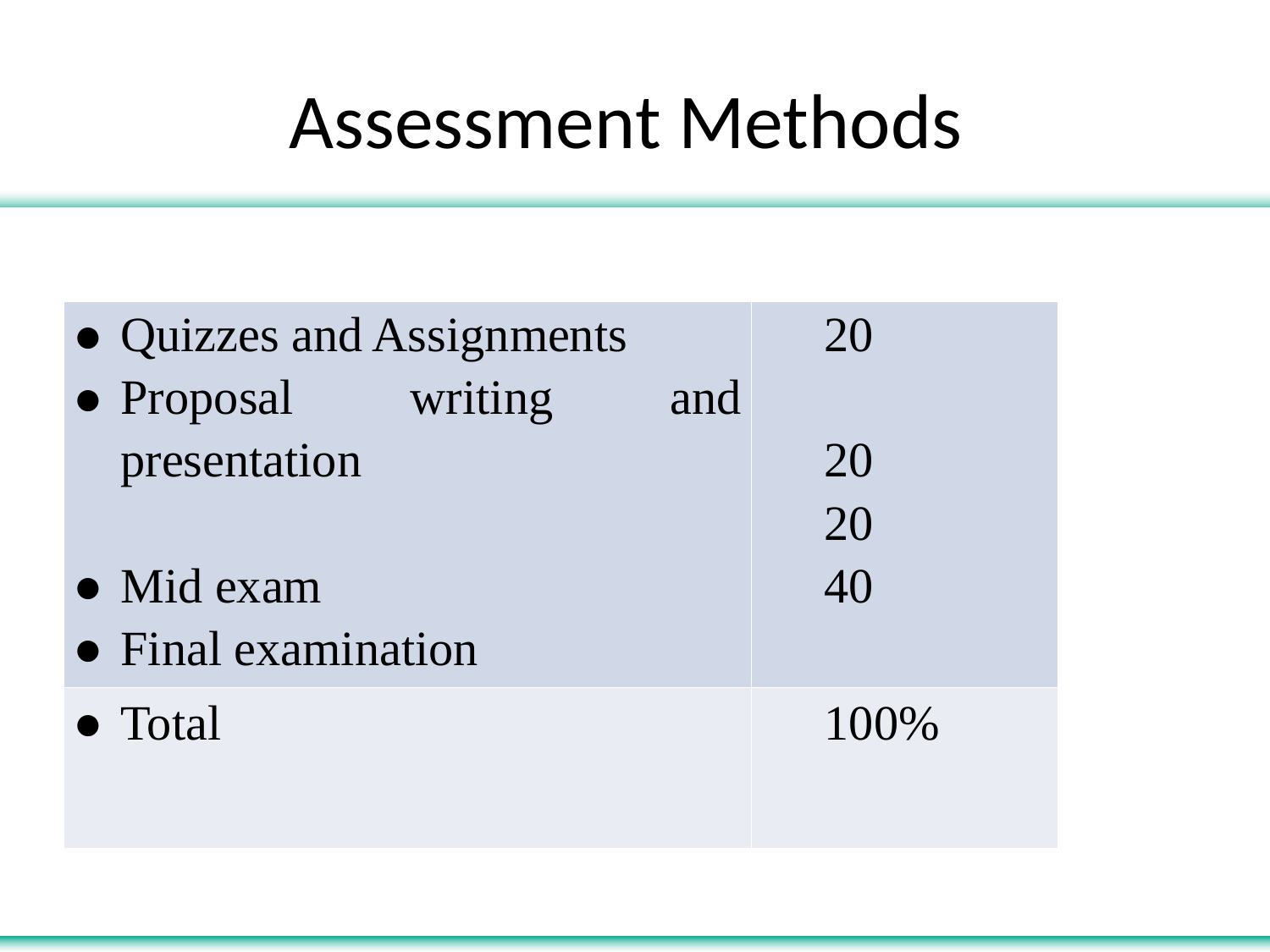

# Assessment Methods
|  |  |
| --- | --- |
| Quizzes and Assignments Proposal writing and presentation Mid exam Final examination | 20 20 20 40 |
| Total | 100% |